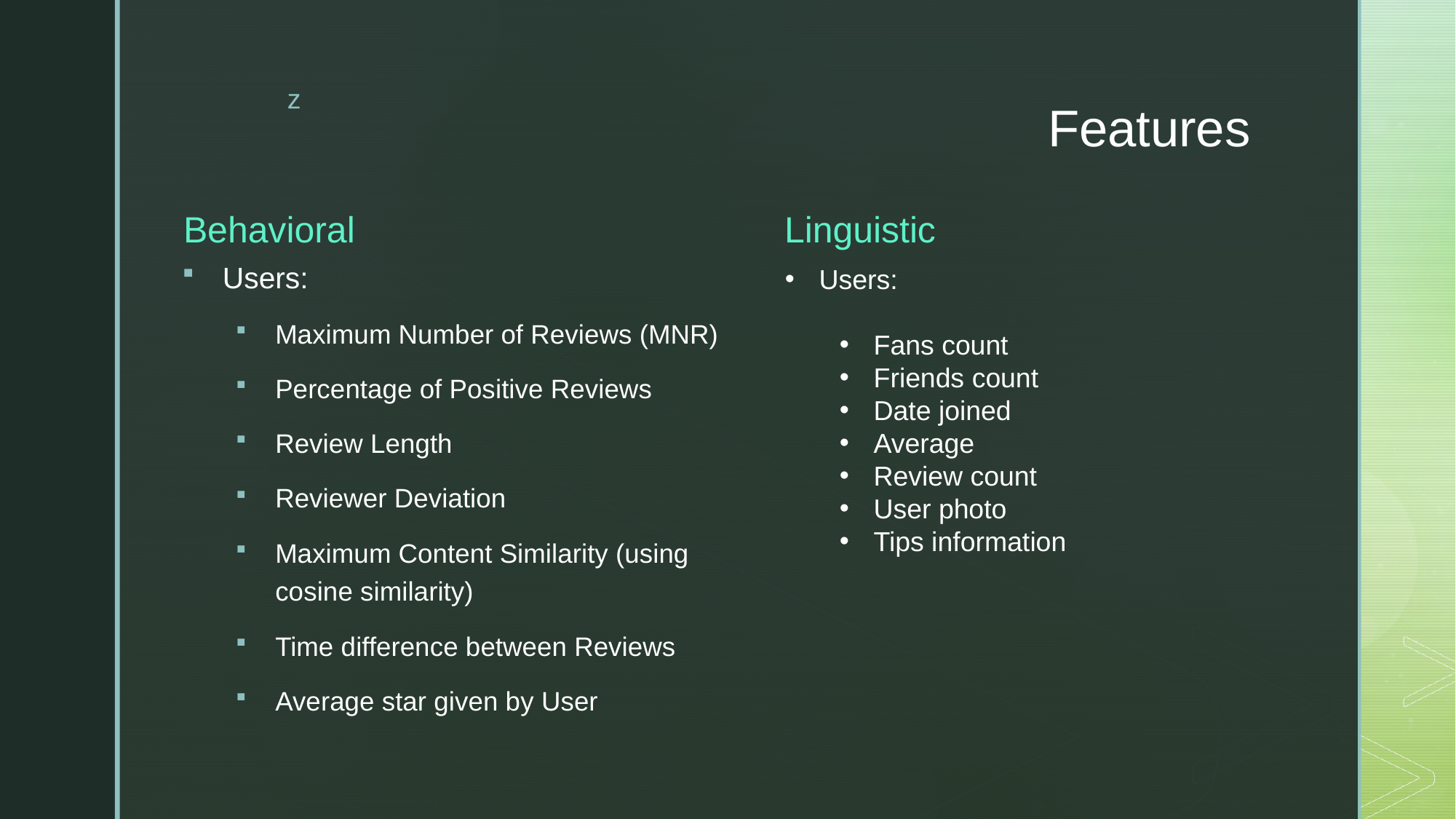

# Features
Behavioral
Linguistic
Users:
Maximum Number of Reviews (MNR)
Percentage of Positive Reviews
Review Length
Reviewer Deviation
Maximum Content Similarity (using cosine similarity)
Time difference between Reviews
Average star given by User
Users:

Fans count
Friends count
Date joined
Average
Review count
User photo
Tips information